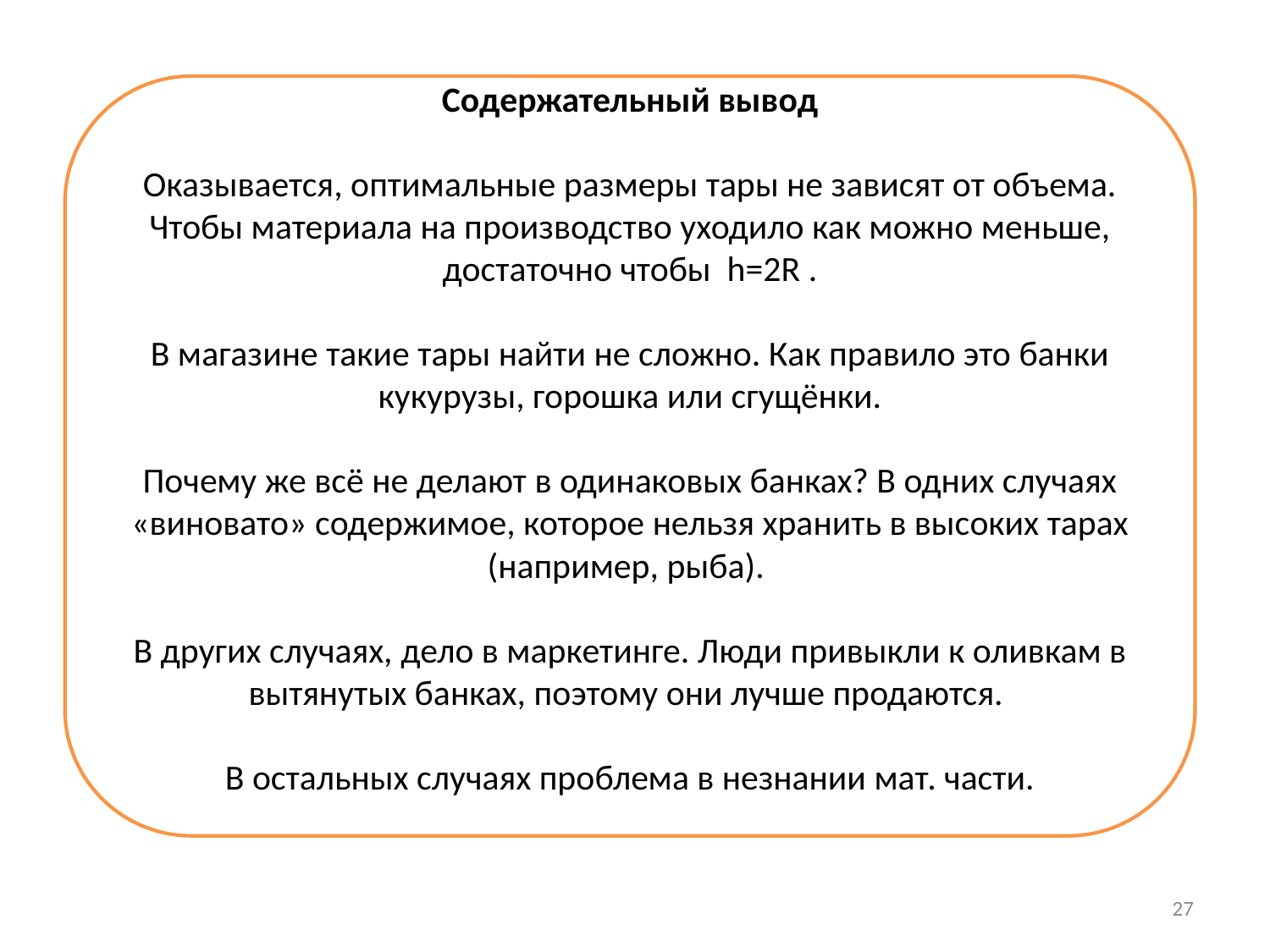

Содержательный вывод

Оказывается, оптимальные размеры тары не зависят от объема. Чтобы материала на производство уходило как можно меньше, достаточно чтобы  h=2R .

В магазине такие тары найти не сложно. Как правило это банки кукурузы, горошка или сгущёнки.

Почему же всё не делают в одинаковых банках? В одних случаях «виновато» содержимое, которое нельзя хранить в высоких тарах (например, рыба).

В других случаях, дело в маркетинге. Люди привыкли к оливкам в вытянутых банках, поэтому они лучше продаются.

В остальных случаях проблема в незнании мат. части.

27